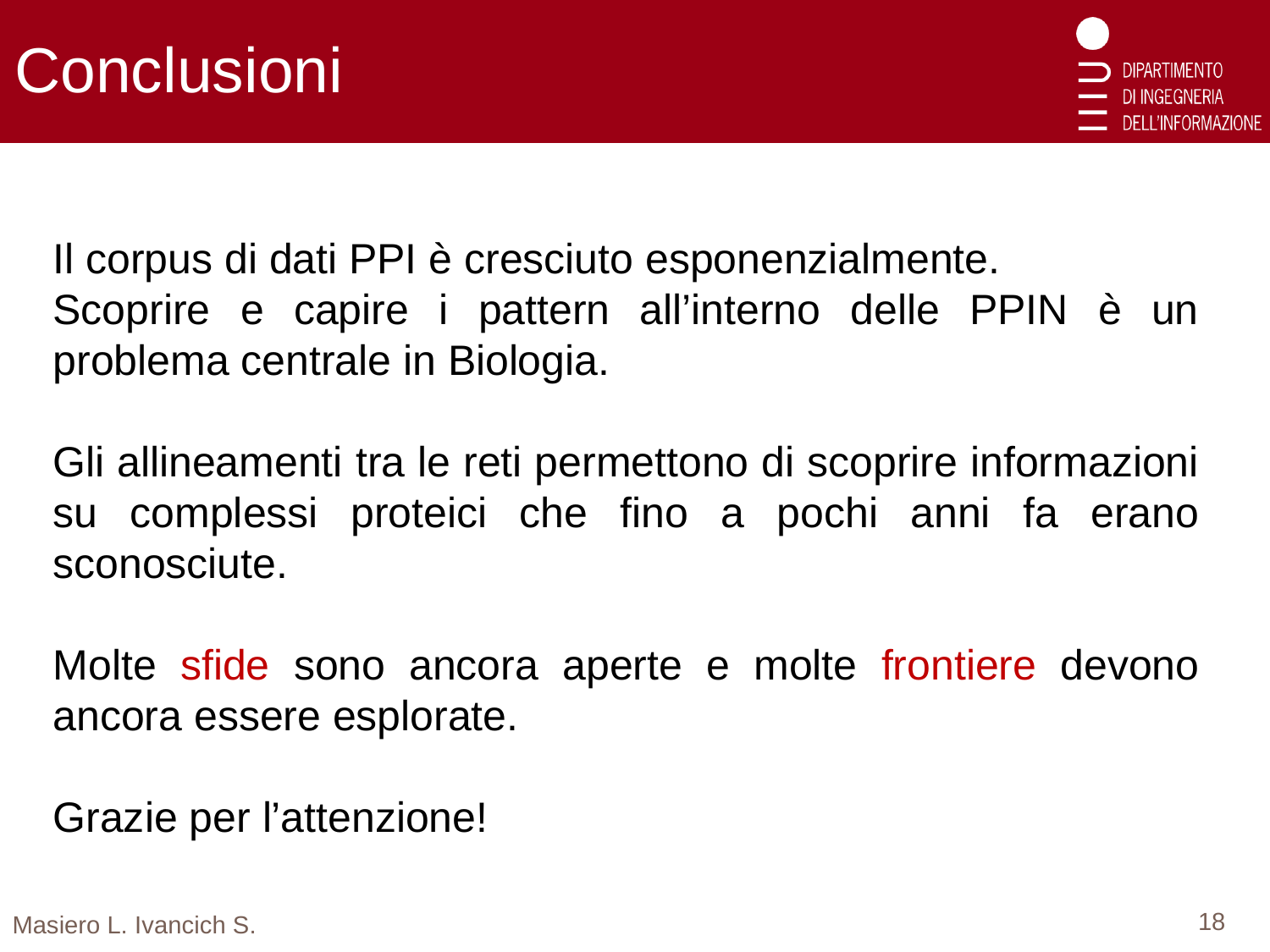

Conclusioni
Il corpus di dati PPI è cresciuto esponenzialmente.
Scoprire e capire i pattern all’interno delle PPIN è un problema centrale in Biologia.

Gli allineamenti tra le reti permettono di scoprire informazioni su complessi proteici che fino a pochi anni fa erano sconosciute.

Molte sfide sono ancora aperte e molte frontiere devono ancora essere esplorate.

Grazie per l’attenzione!
Masiero L. Ivancich S.
18